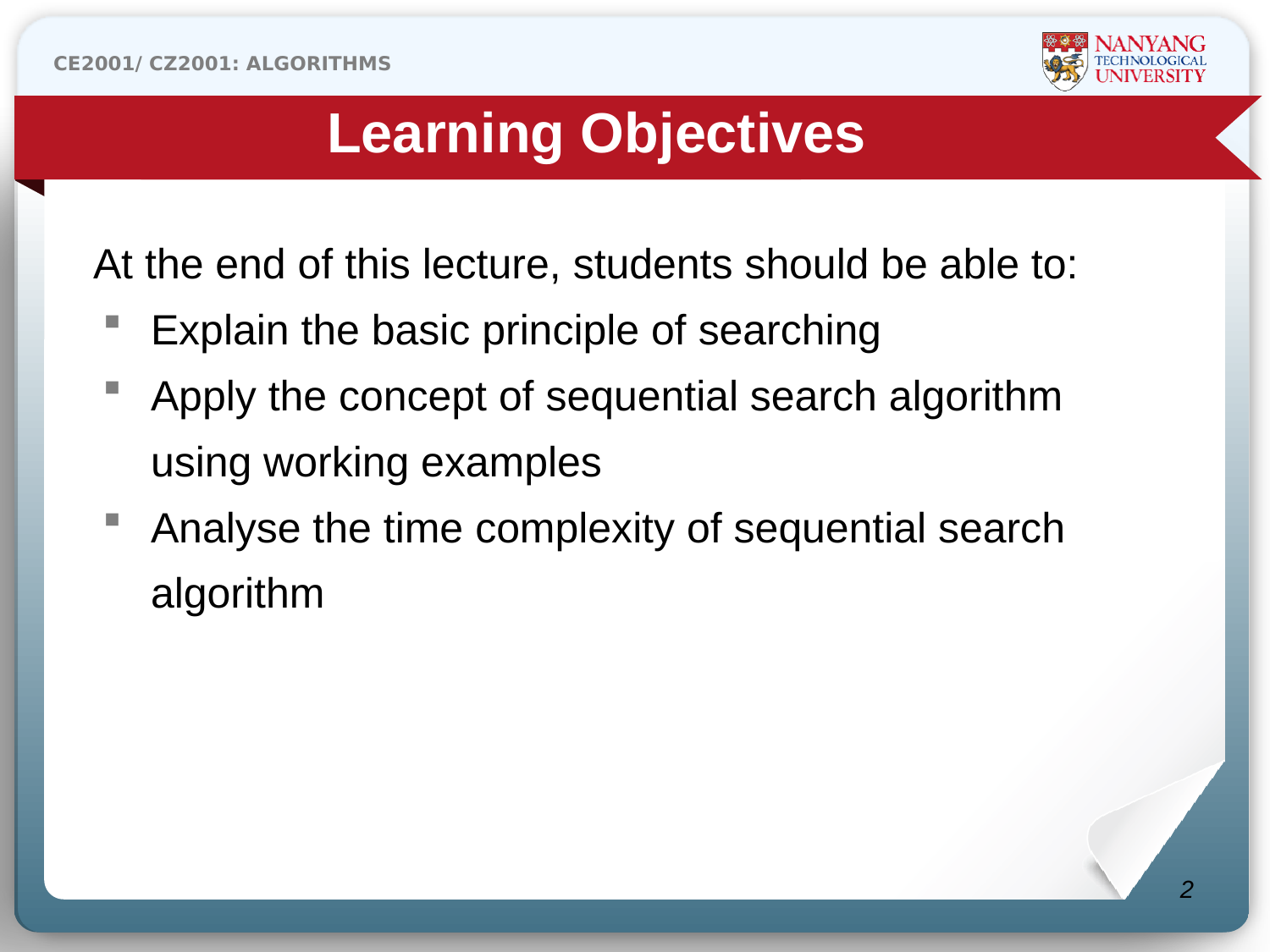

Learning Objectives
At the end of this lecture, students should be able to:
Explain the basic principle of searching
Apply the concept of sequential search algorithm using working examples
Analyse the time complexity of sequential search algorithm